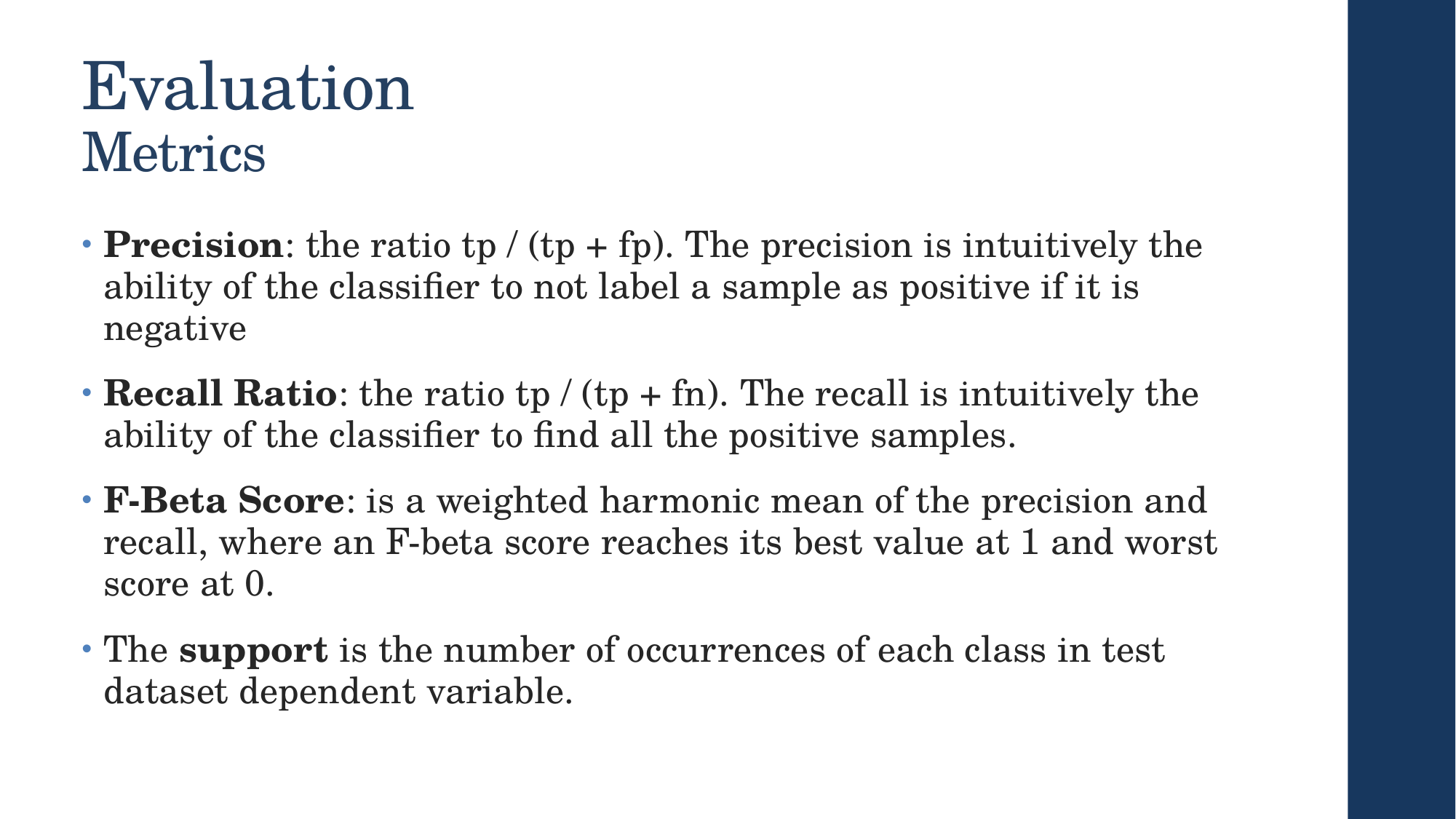

# Evaluation Metrics
Precision: the ratio tp / (tp + fp). The precision is intuitively the ability of the classifier to not label a sample as positive if it is negative
Recall Ratio: the ratio tp / (tp + fn). The recall is intuitively the ability of the classifier to find all the positive samples.
F-Beta Score: is a weighted harmonic mean of the precision and recall, where an F-beta score reaches its best value at 1 and worst score at 0.
The support is the number of occurrences of each class in test dataset dependent variable.